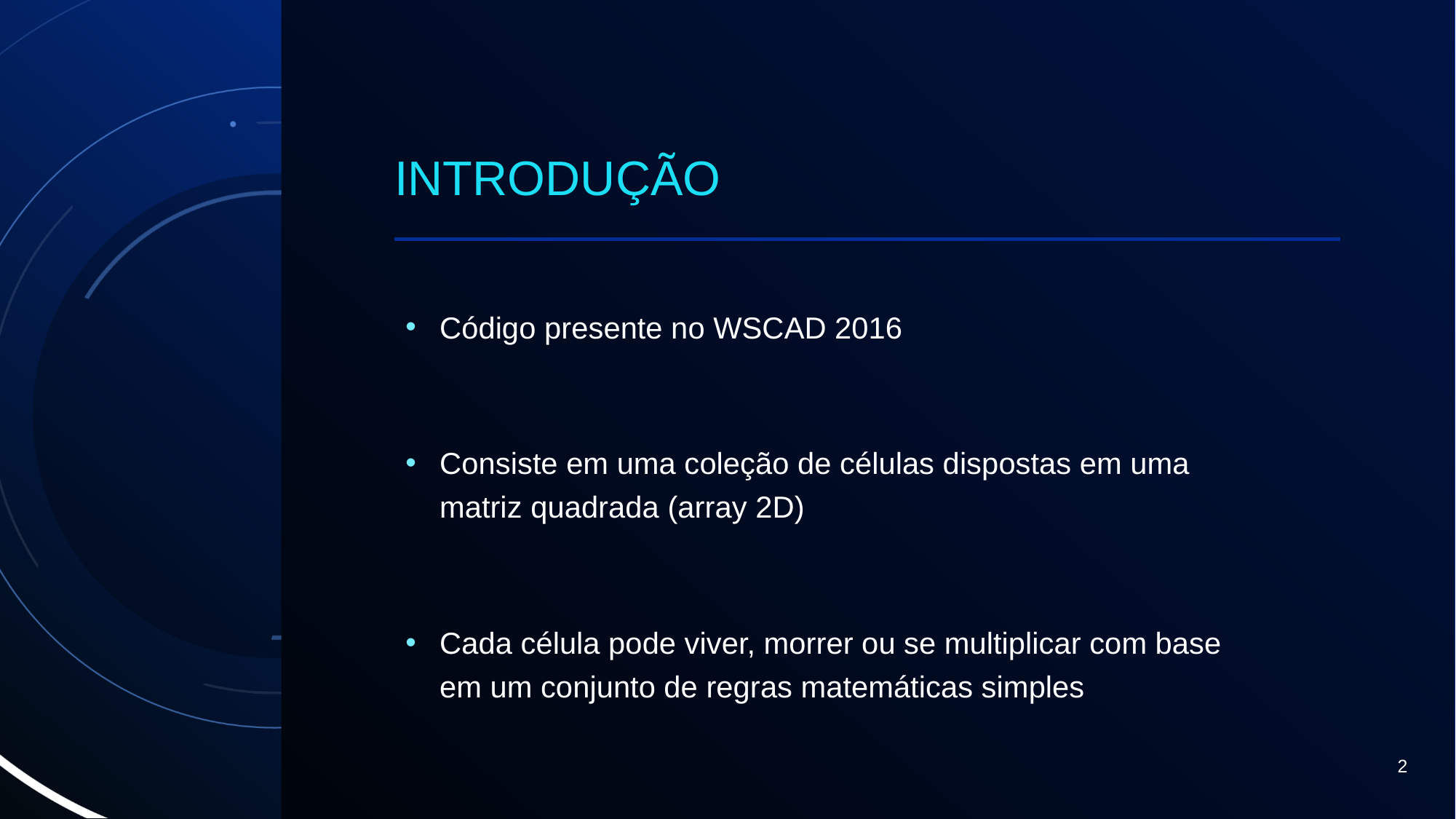

# Introdução

Código presente no WSCAD 2016

Consiste em uma coleção de células dispostas em uma matriz quadrada (array 2D)

Cada célula pode viver, morrer ou se multiplicar com base em um conjunto de regras matemáticas simples
2